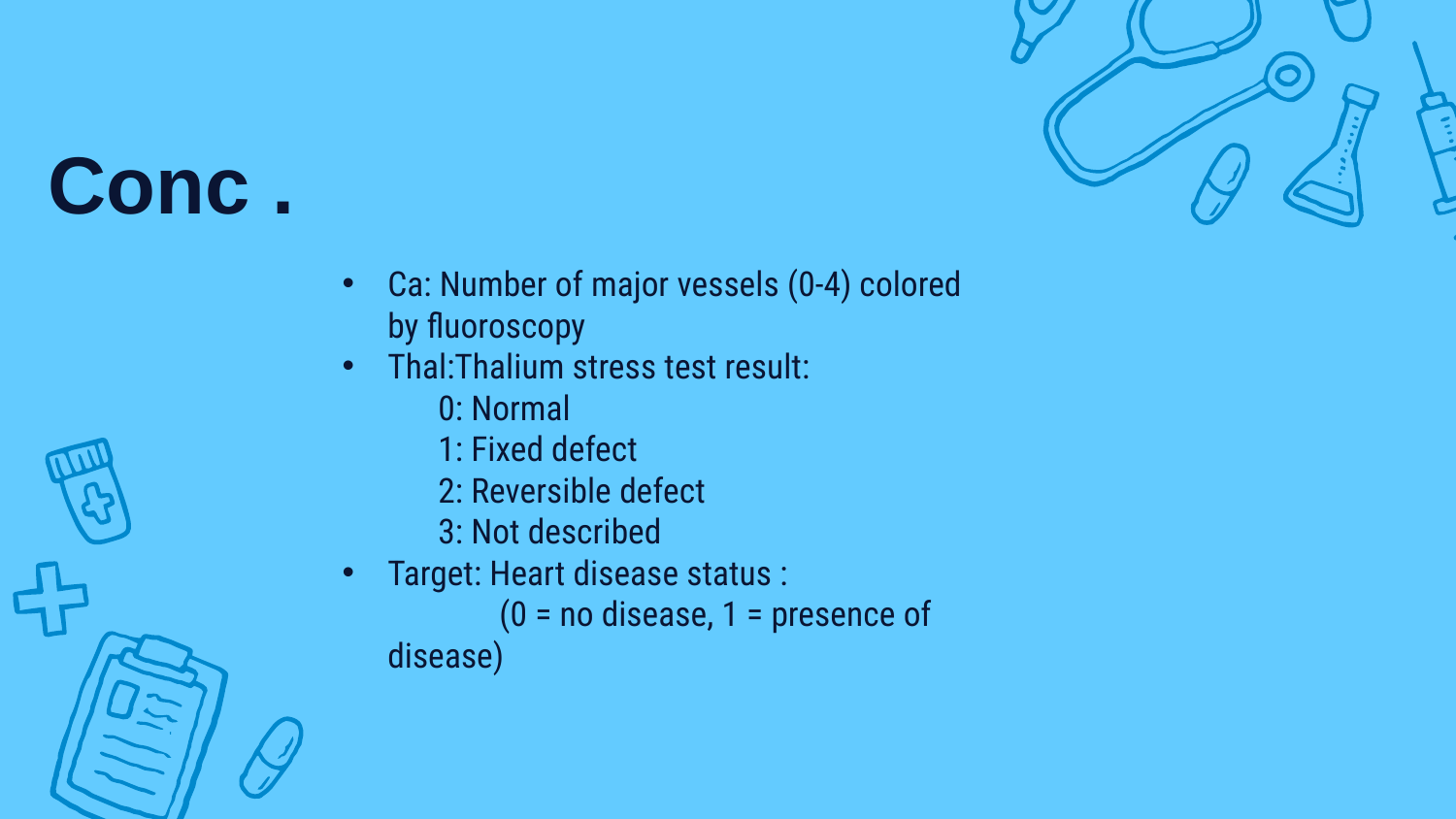

# Conc .
Ca: Number of major vessels (0-4) colored by fluoroscopy
Thal:Thalium stress test result:
            0: Normal
            1: Fixed defect
            2: Reversible defect
            3: Not described
Target: Heart disease status :                                      (0 = no disease, 1 = presence of disease)